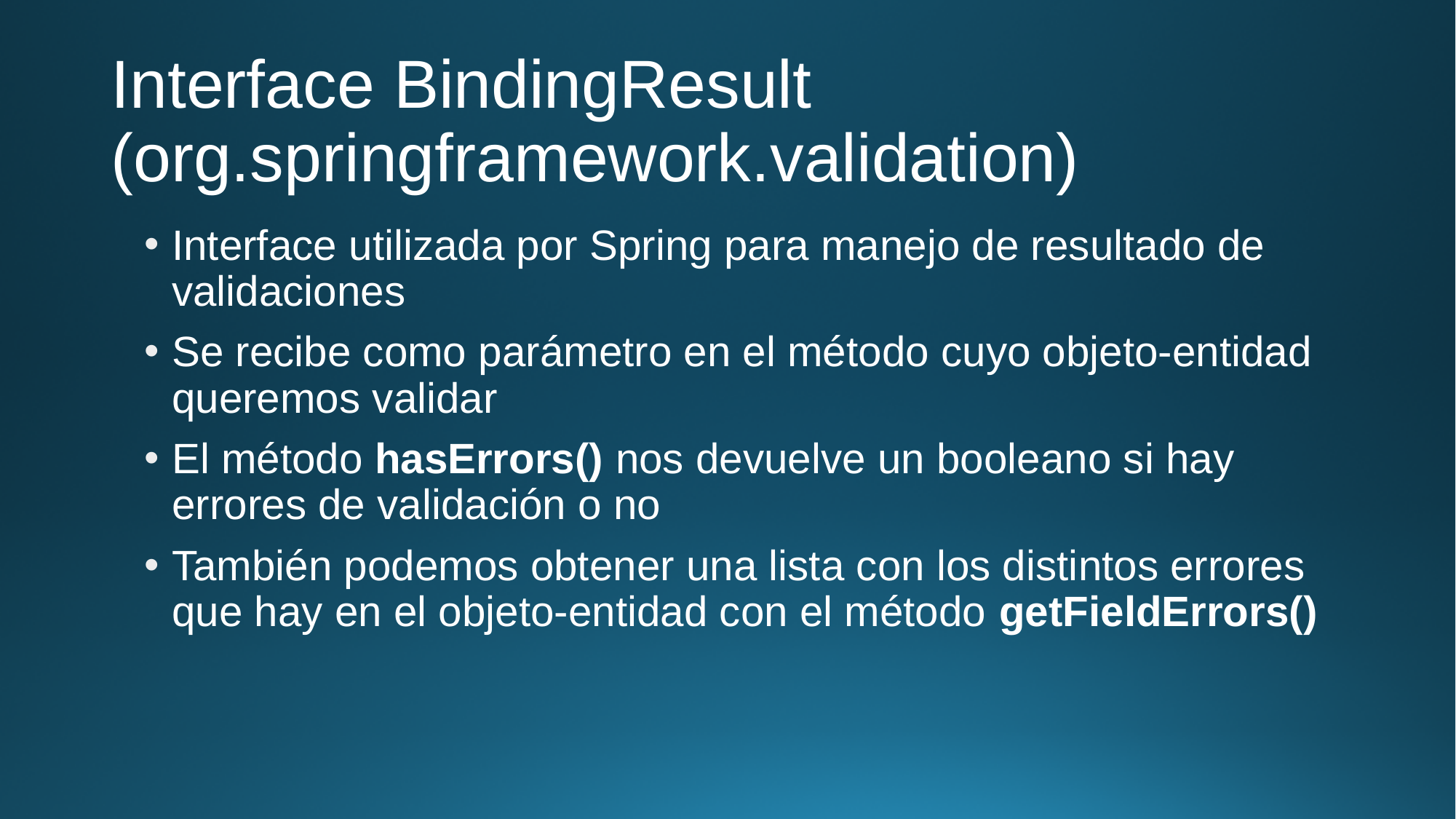

# Interface BindingResult (org.springframework.validation)
Interface utilizada por Spring para manejo de resultado de validaciones
Se recibe como parámetro en el método cuyo objeto-entidad queremos validar
El método hasErrors() nos devuelve un booleano si hay errores de validación o no
También podemos obtener una lista con los distintos errores que hay en el objeto-entidad con el método getFieldErrors()